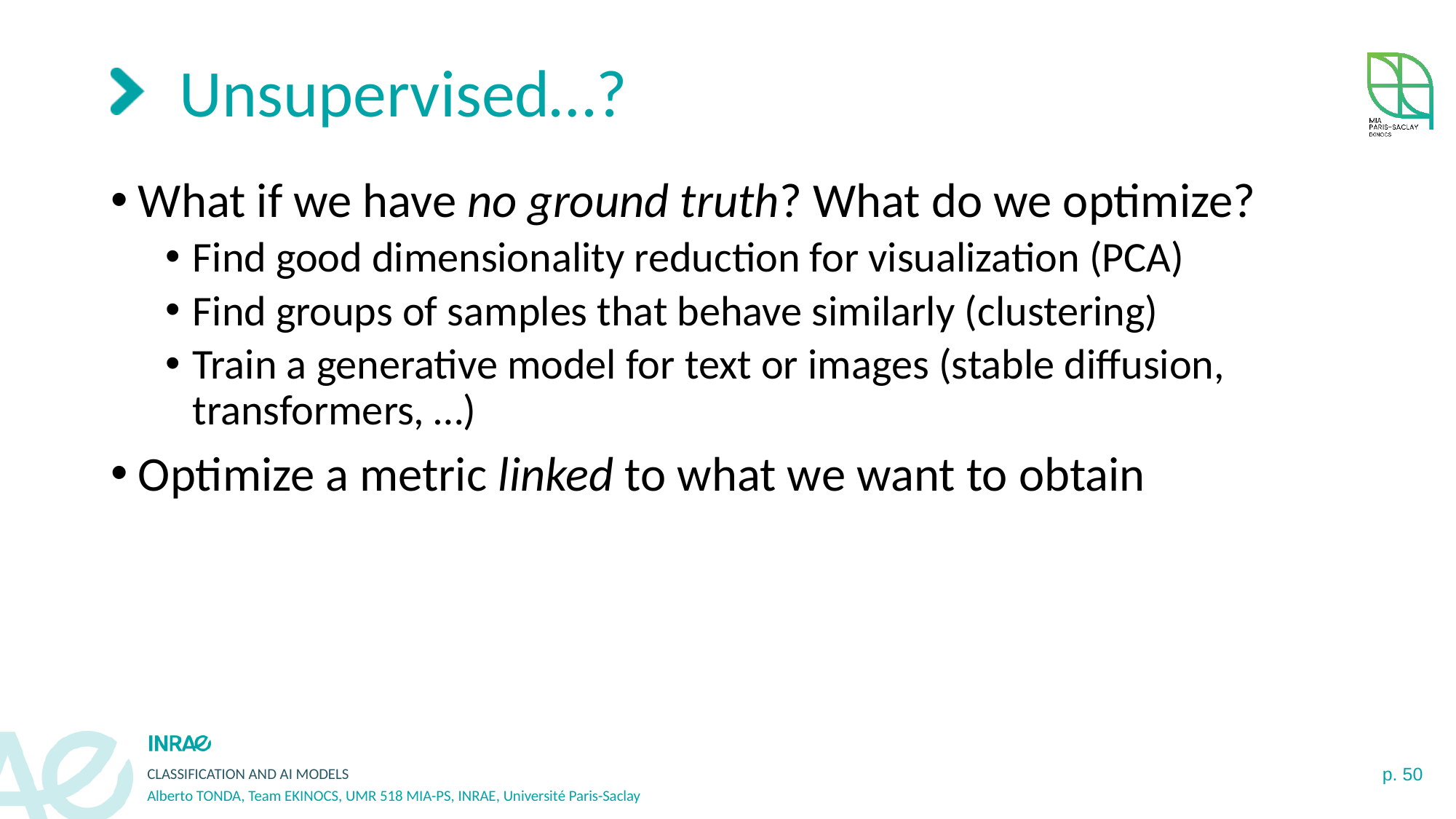

# Unsupervised…?
What if we have no ground truth? What do we optimize?
Find good dimensionality reduction for visualization (PCA)
Find groups of samples that behave similarly (clustering)
Train a generative model for text or images (stable diffusion, transformers, …)
Optimize a metric linked to what we want to obtain